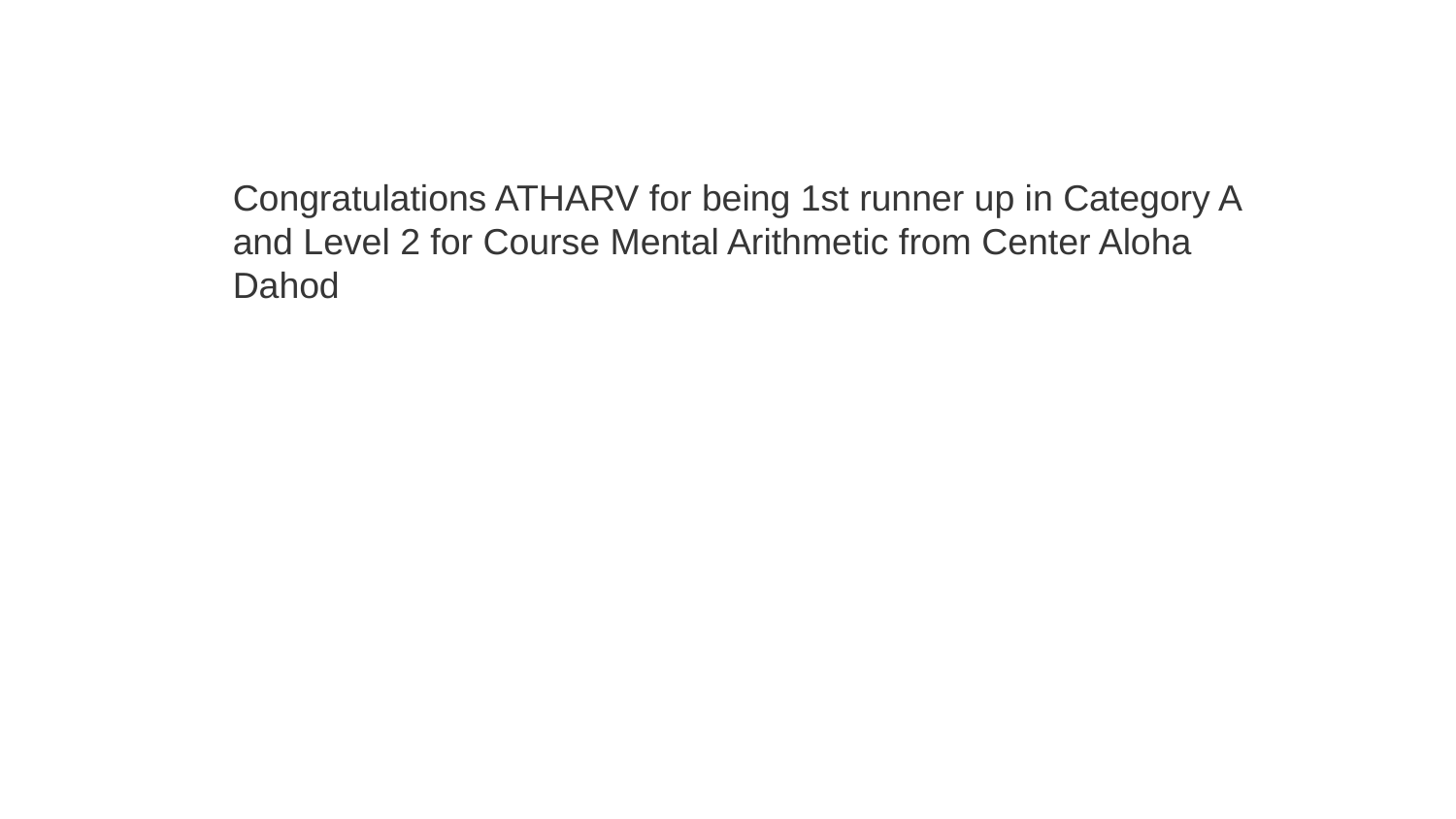

Congratulations ATHARV for being 1st runner up in Category A and Level 2 for Course Mental Arithmetic from Center Aloha Dahod